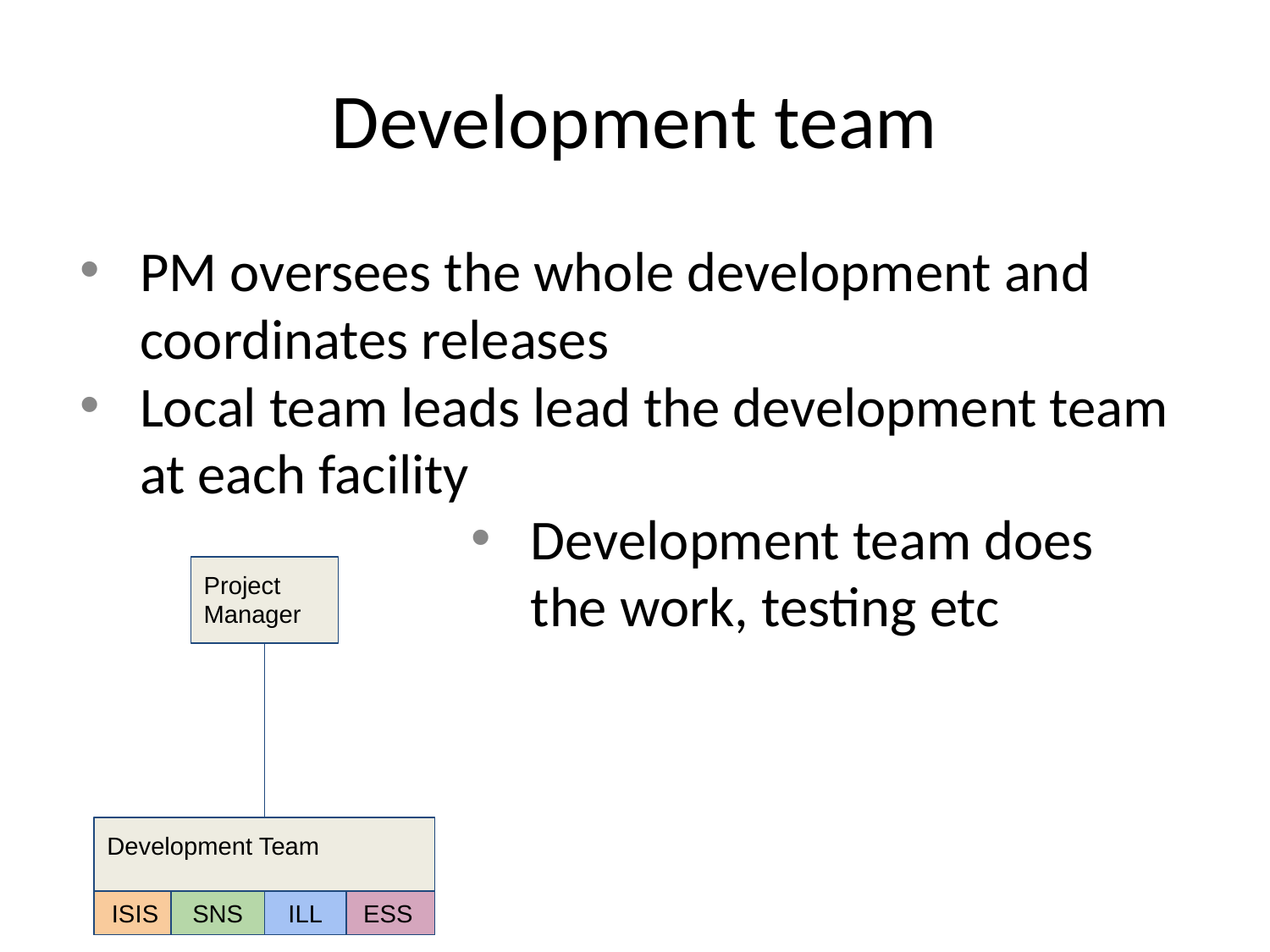

Development team
PM oversees the whole development and coordinates releases
Local team leads lead the development team at each facility
Development team does the work, testing etc
Project Manager
Development Team
ISIS
SNS
ILL
ESS